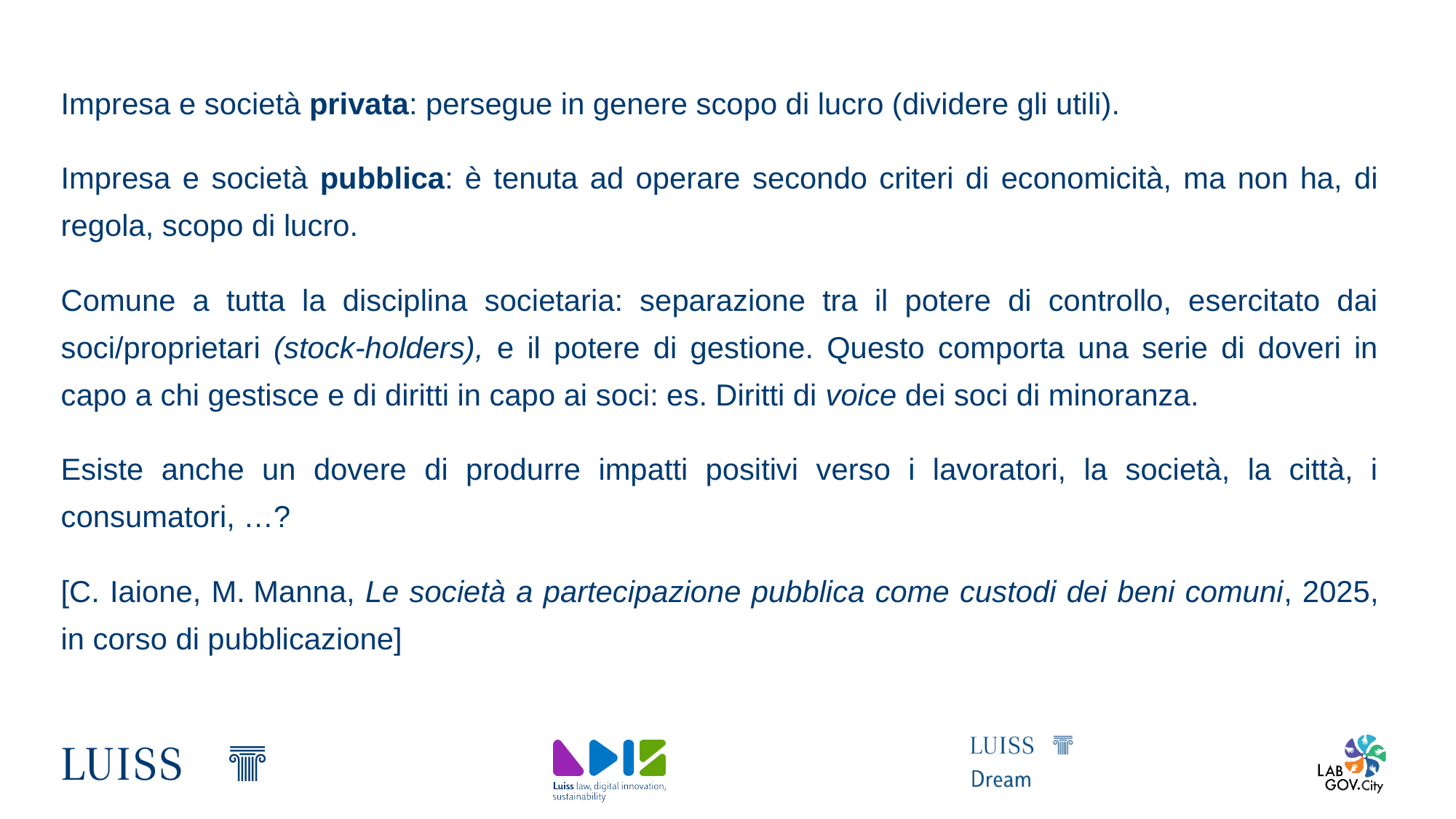

Impresa e società privata: persegue in genere scopo di lucro (dividere gli utili).
Impresa e società pubblica: è tenuta ad operare secondo criteri di economicità, ma non ha, di regola, scopo di lucro.
Comune a tutta la disciplina societaria: separazione tra il potere di controllo, esercitato dai soci/proprietari (stock-holders), e il potere di gestione. Questo comporta una serie di doveri in capo a chi gestisce e di diritti in capo ai soci: es. Diritti di voice dei soci di minoranza.
Esiste anche un dovere di produrre impatti positivi verso i lavoratori, la società, la città, i consumatori, …?
[C. Iaione, M. Manna, Le società a partecipazione pubblica come custodi dei beni comuni, 2025, in corso di pubblicazione]